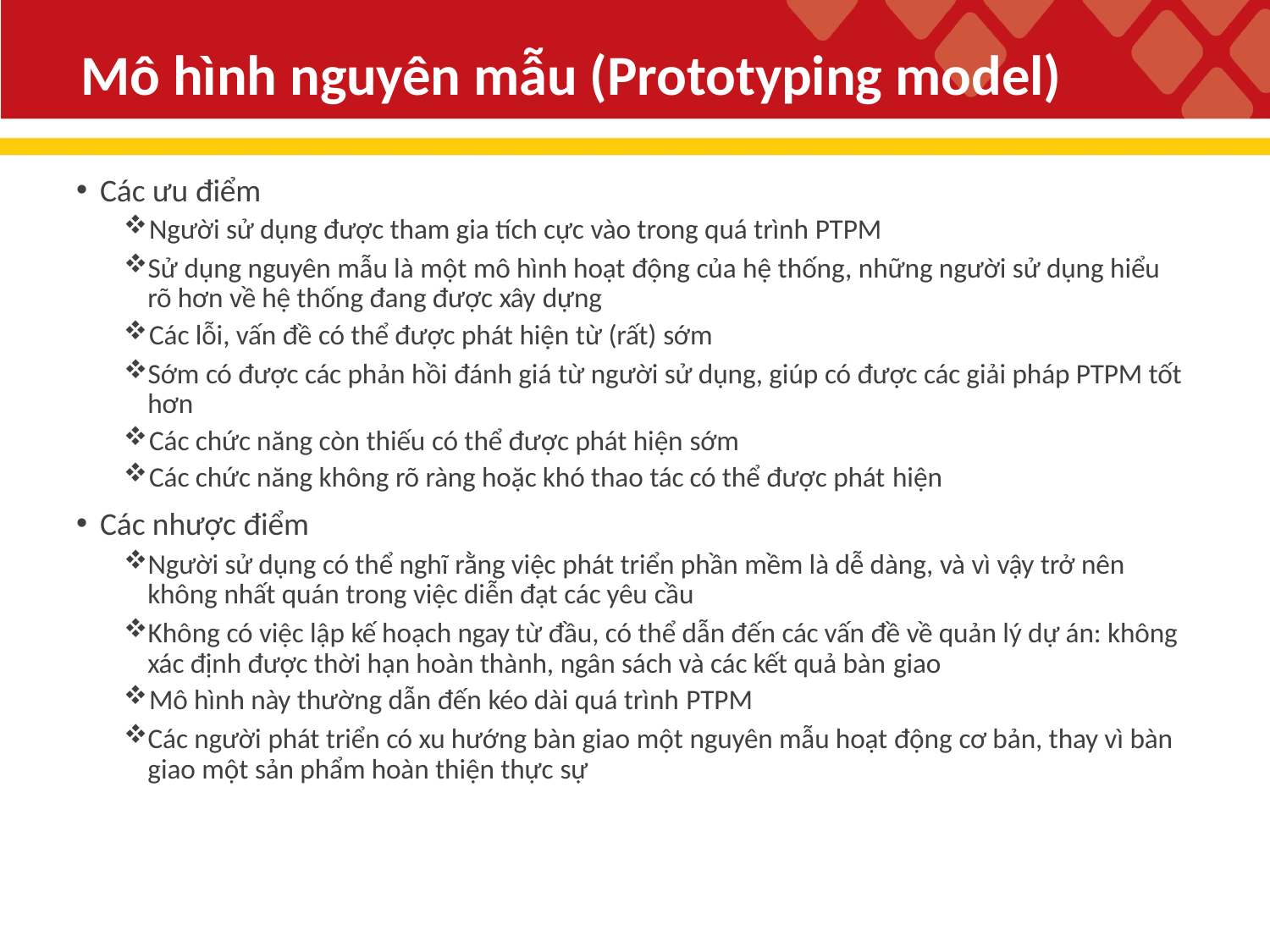

# Mô hình nguyên mẫu (Prototyping model)
Các ưu điểm
Người sử dụng được tham gia tích cực vào trong quá trình PTPM
Sử dụng nguyên mẫu là một mô hình hoạt động của hệ thống, những người sử dụng hiểu  rõ hơn về hệ thống đang được xây dựng
Các lỗi, vấn đề có thể được phát hiện từ (rất) sớm
Sớm có được các phản hồi đánh giá từ người sử dụng, giúp có được các giải pháp PTPM tốt  hơn
Các chức năng còn thiếu có thể được phát hiện sớm
Các chức năng không rõ ràng hoặc khó thao tác có thể được phát hiện
Các nhược điểm
Người sử dụng có thể nghĩ rằng việc phát triển phần mềm là dễ dàng, và vì vậy trở nên  không nhất quán trong việc diễn đạt các yêu cầu
Không có việc lập kế hoạch ngay từ đầu, có thể dẫn đến các vấn đề về quản lý dự án: không  xác định được thời hạn hoàn thành, ngân sách và các kết quả bàn giao
Mô hình này thường dẫn đến kéo dài quá trình PTPM
Các người phát triển có xu hướng bàn giao một nguyên mẫu hoạt động cơ bản, thay vì bàn  giao một sản phẩm hoàn thiện thực sự